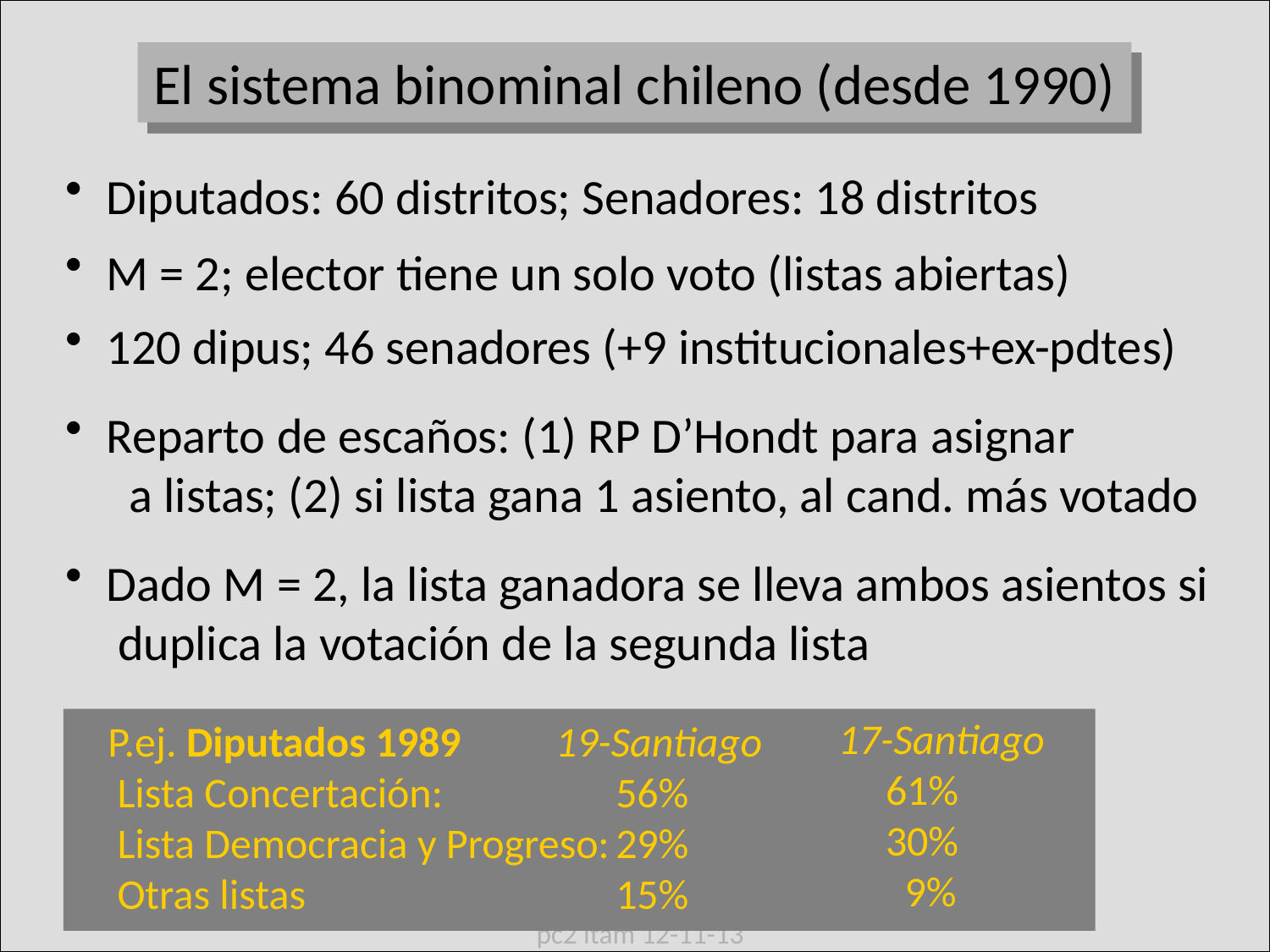

El sistema binominal chileno (desde 1990)
 Diputados: 60 distritos; Senadores: 18 distritos
 M = 2; elector tiene un solo voto (listas abiertas)
 120 dipus; 46 senadores (+9 institucionales+ex-pdtes)
 Reparto de escaños: (1) RP D’Hondt para asignar
   a listas; (2) si lista gana 1 asiento, al cand. más votado
 Dado M = 2, la lista ganadora se lleva ambos asientos si
  duplica la votación de la segunda lista
17-Santiago
     61%
     30%
       9%
P.ej. Diputados 1989	       19-Santiago
 Lista Concertación:		56%
 Lista Democracia y Progreso:	29%
 Otras listas			15%